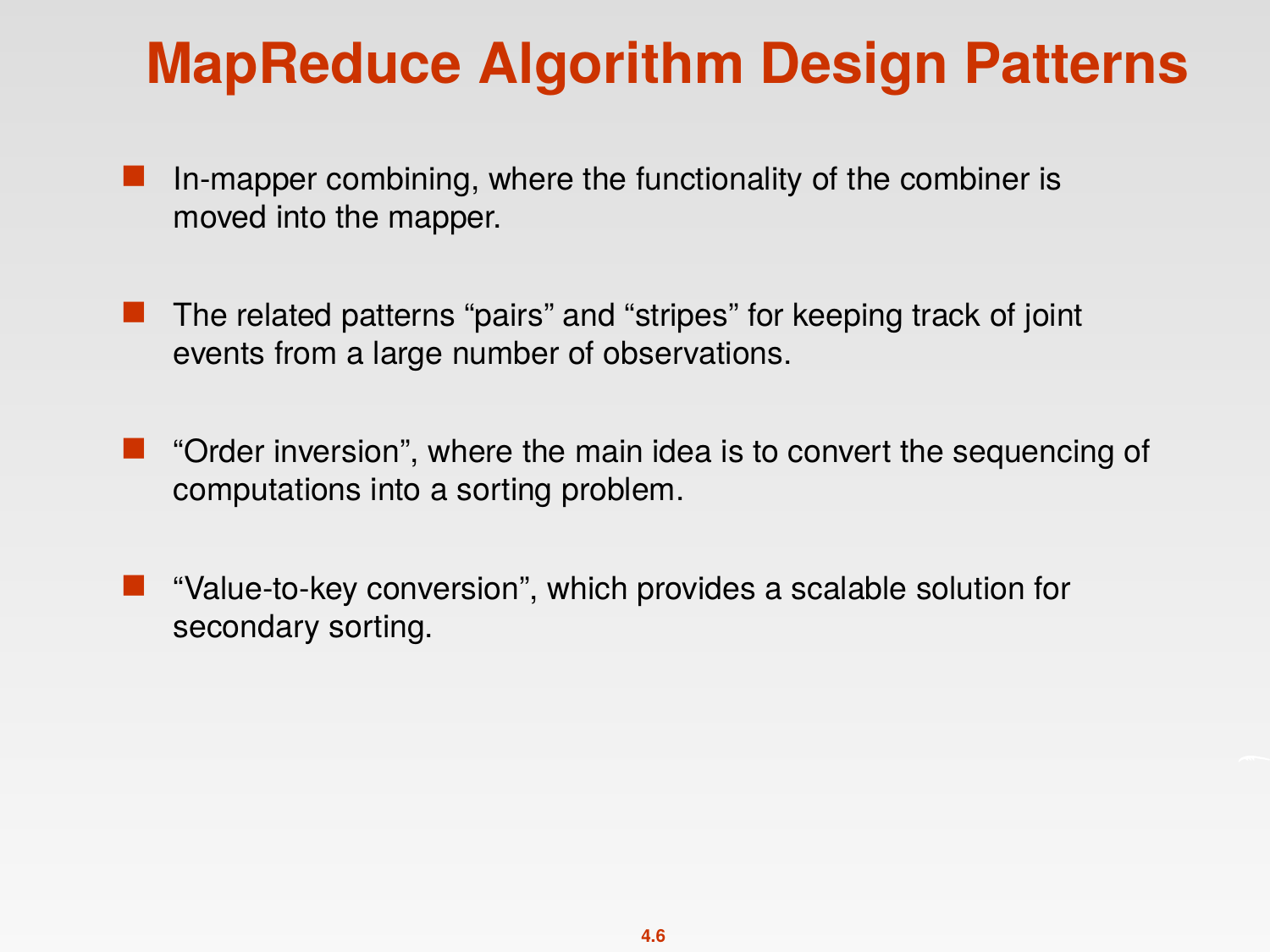

# MapReduce Algorithm Design Patterns
In-mapper combining, where the functionality of the combiner is moved into the mapper.

The related patterns “pairs” and “stripes” for keeping track of joint events from a large number of observations.

“Order inversion”, where the main idea is to convert the sequencing of computations into a sorting problem.

“Value-to-key conversion”, which provides a scalable solution for secondary sorting.